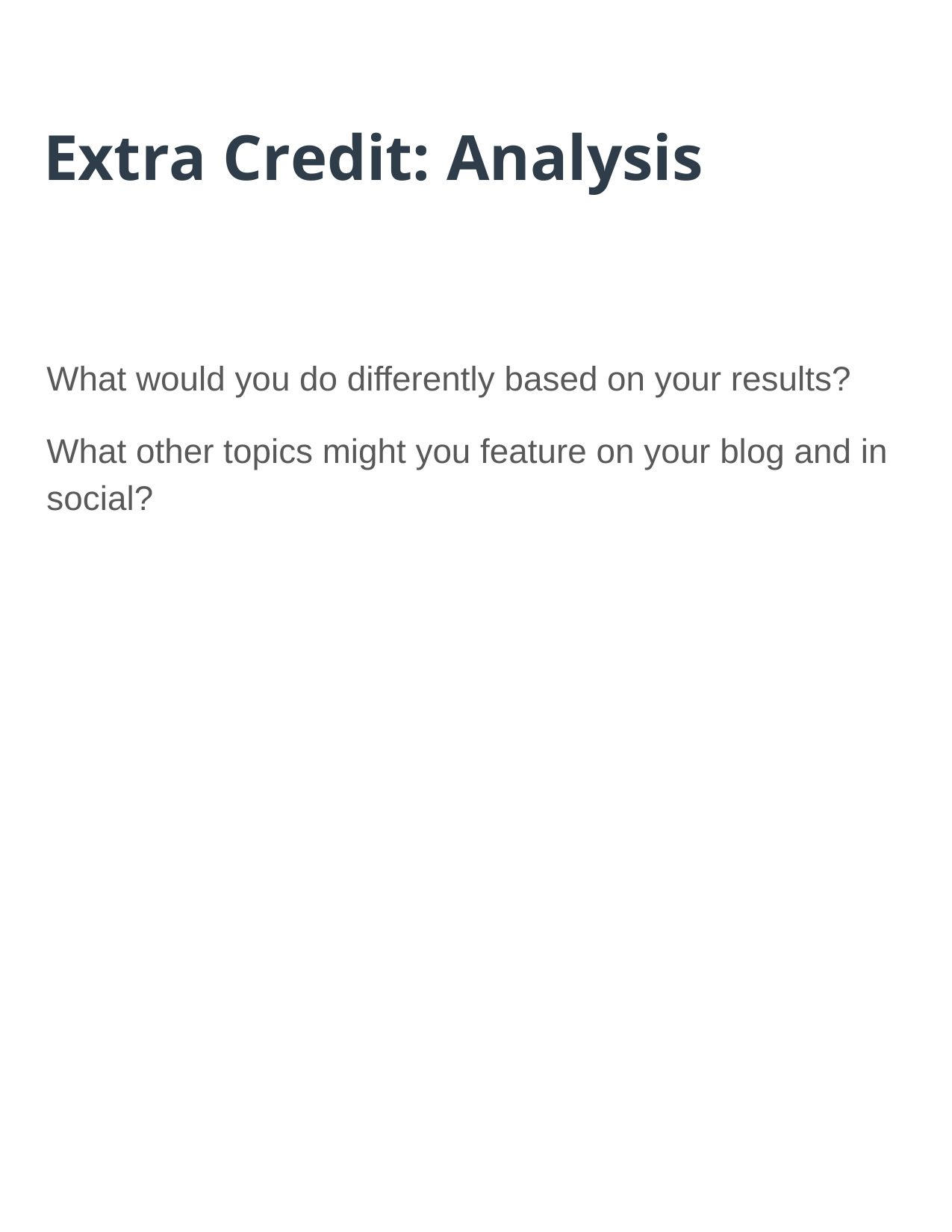

Extra Credit: Analysis
What would you do differently based on your results?
What other topics might you feature on your blog and in social?